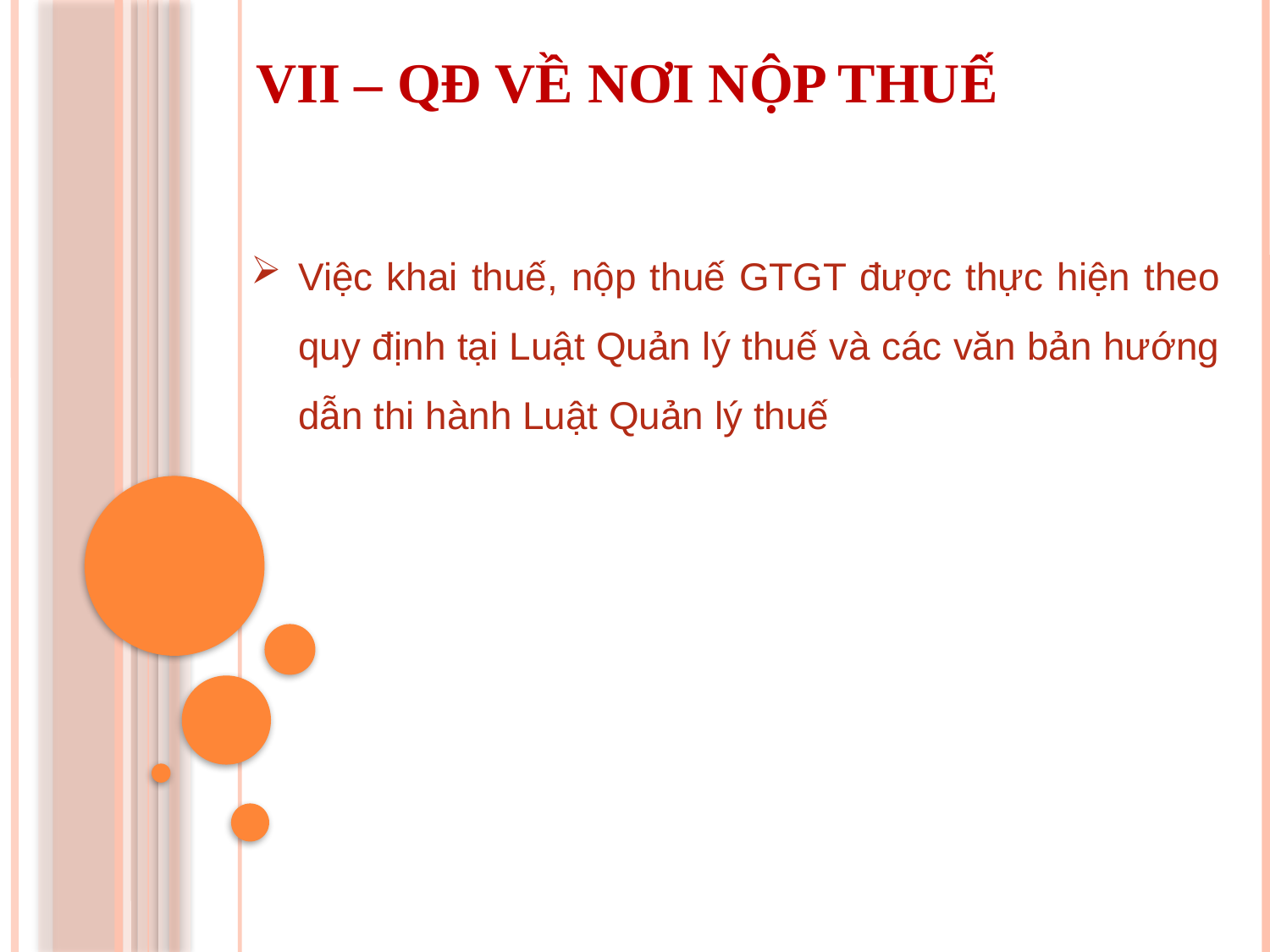

VII – QĐ VỀ NƠI NỘP THUẾ
Việc khai thuế, nộp thuế GTGT được thực hiện theo quy định tại Luật Quản lý thuế và các văn bản hướng dẫn thi hành Luật Quản lý thuế